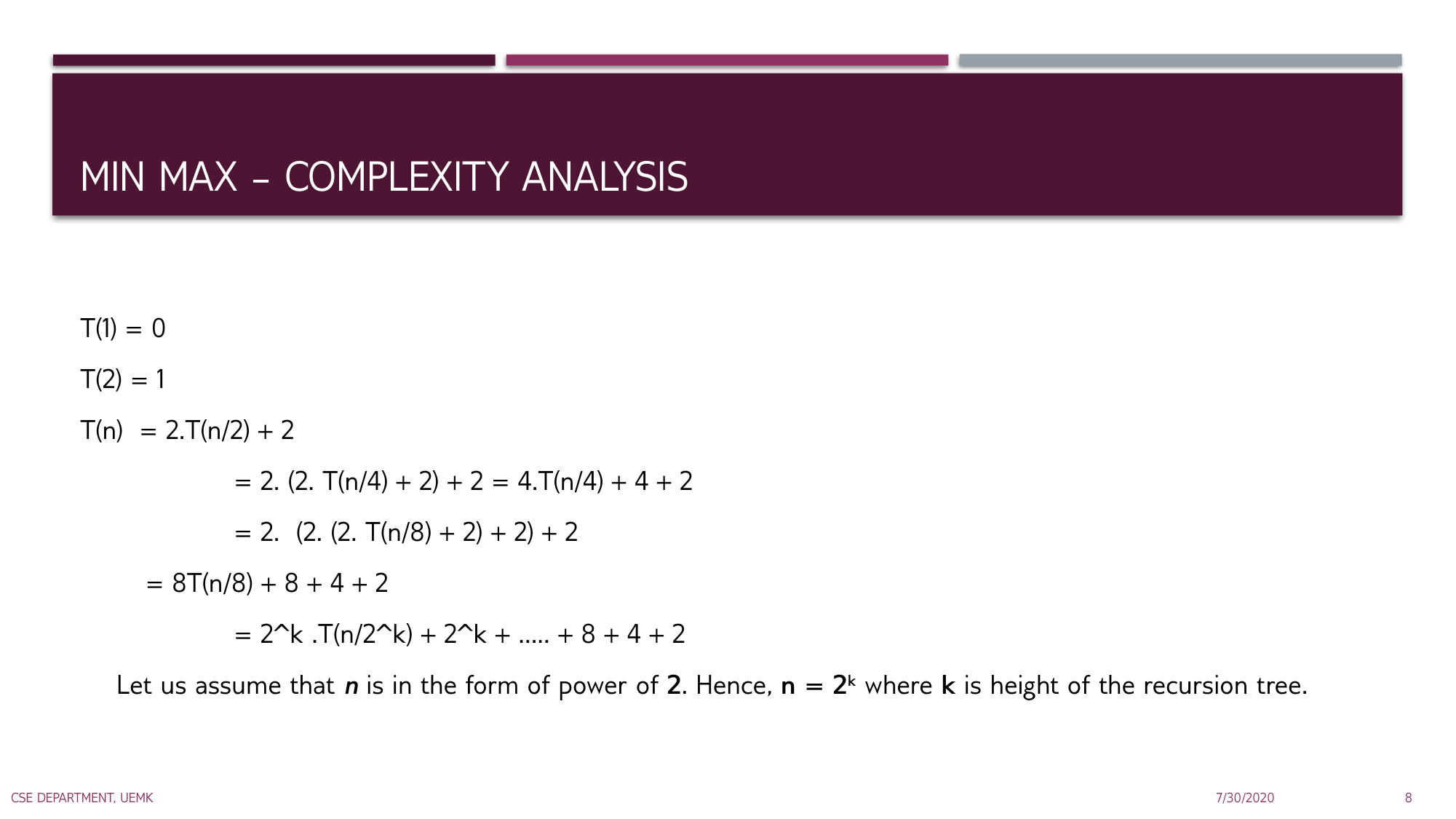

# Min max – complexity analysis
T(1) = 0
T(2) = 1
T(n)  = 2.T(n/2) + 2
		 = 2. (2. T(n/4) + 2) + 2 = 4.T(n/4) + 4 + 2
		 = 2.  (2. (2. T(n/8) + 2) + 2) + 2
        = 8T(n/8) + 8 + 4 + 2
		 = 2^k .T(n/2^k) + 2^k + ….. + 8 + 4 + 2
	Let us assume that n is in the form of power of 2. Hence, n = 2k where k is height of the recursion tree.
CSE Department, UEMK
7/30/2020
8